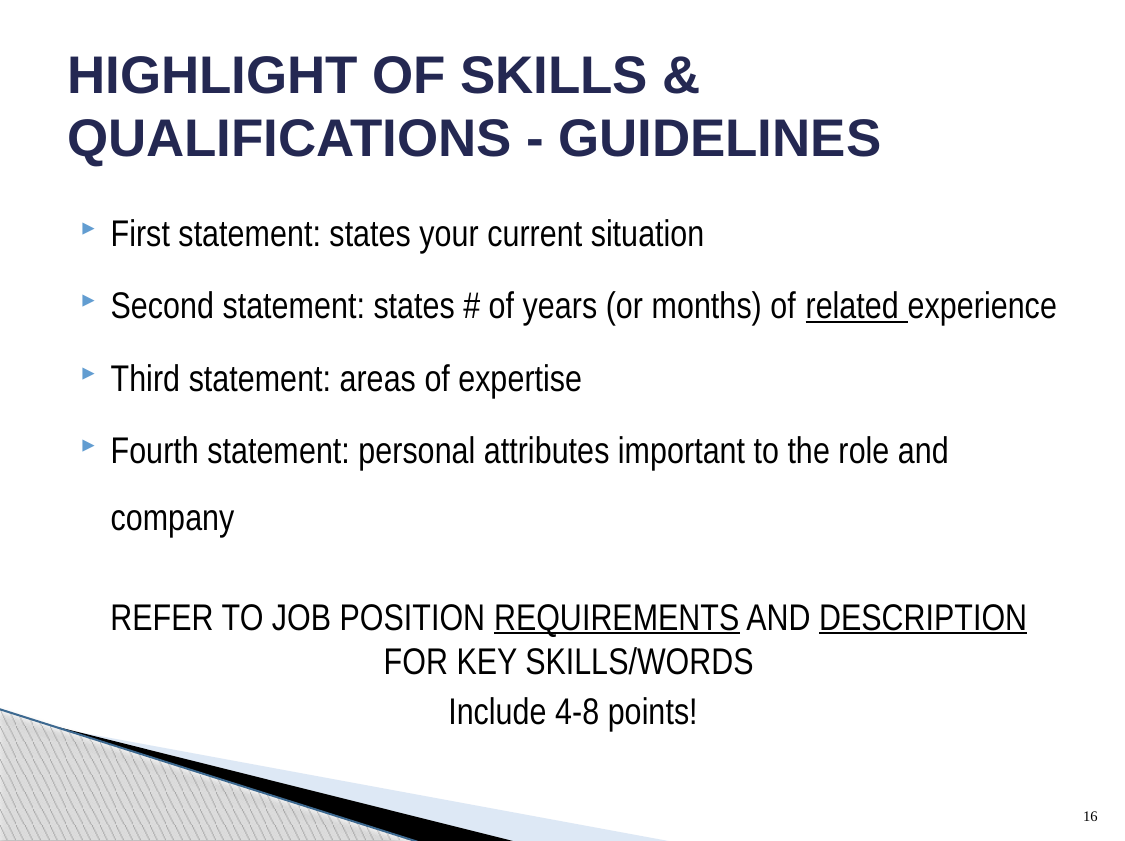

# HIGHLIGHT OF SKILLS & QUALIFICATIONS - GUIDELINES
First statement: states your current situation
Second statement: states # of years (or months) of related experience
Third statement: areas of expertise
Fourth statement: personal attributes important to the role and company

REFER TO JOB POSITION REQUIREMENTS AND DESCRIPTION FOR KEY SKILLS/WORDS
 Include 4-8 points!
16